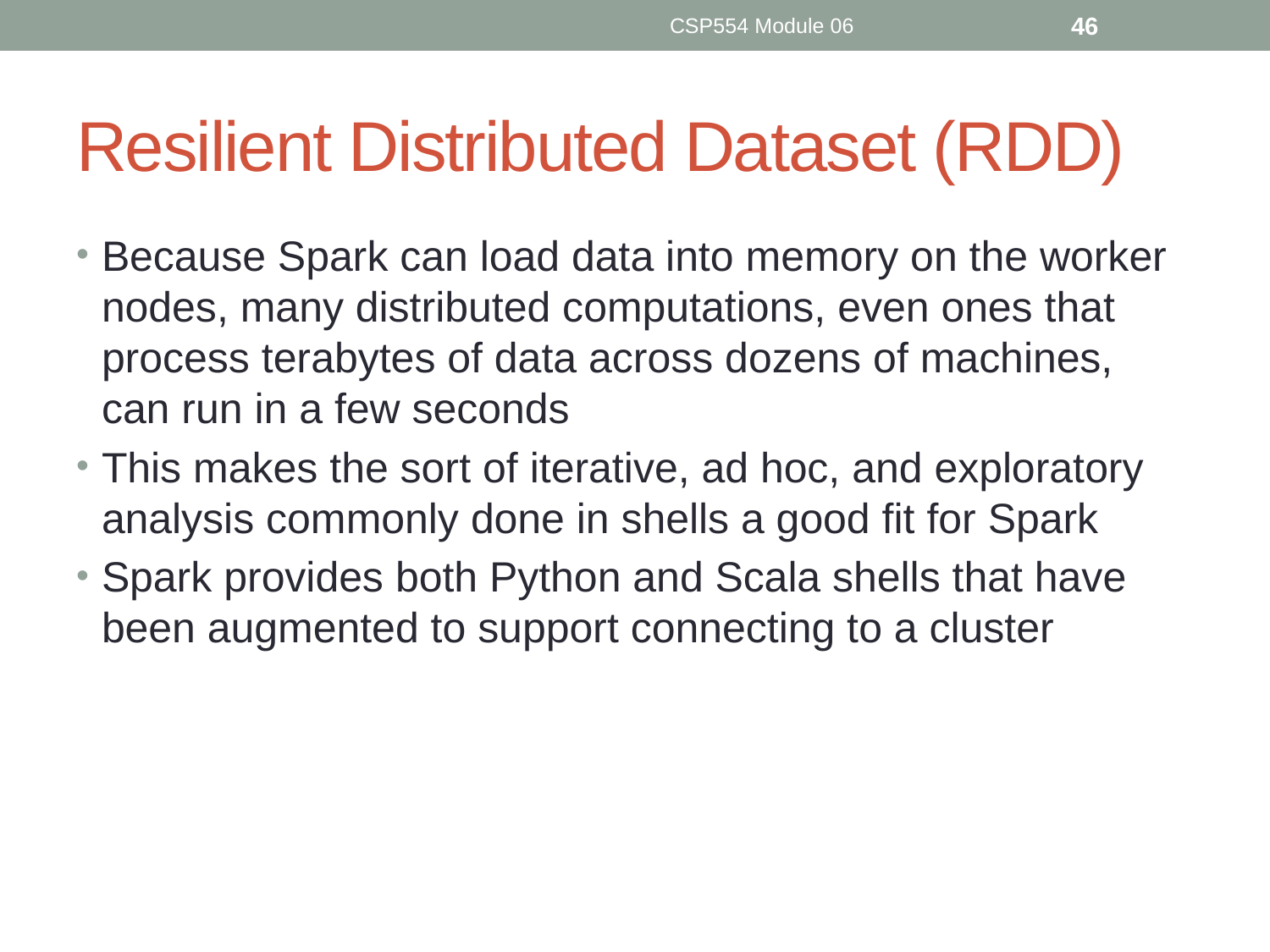

CSP554 Module 06
46
# Resilient Distributed Dataset (RDD)
Because Spark can load data into memory on the worker nodes, many distributed computations, even ones that process terabytes of data across dozens of machines, can run in a few seconds
This makes the sort of iterative, ad hoc, and exploratory analysis commonly done in shells a good fit for Spark
Spark provides both Python and Scala shells that have been augmented to support connecting to a cluster